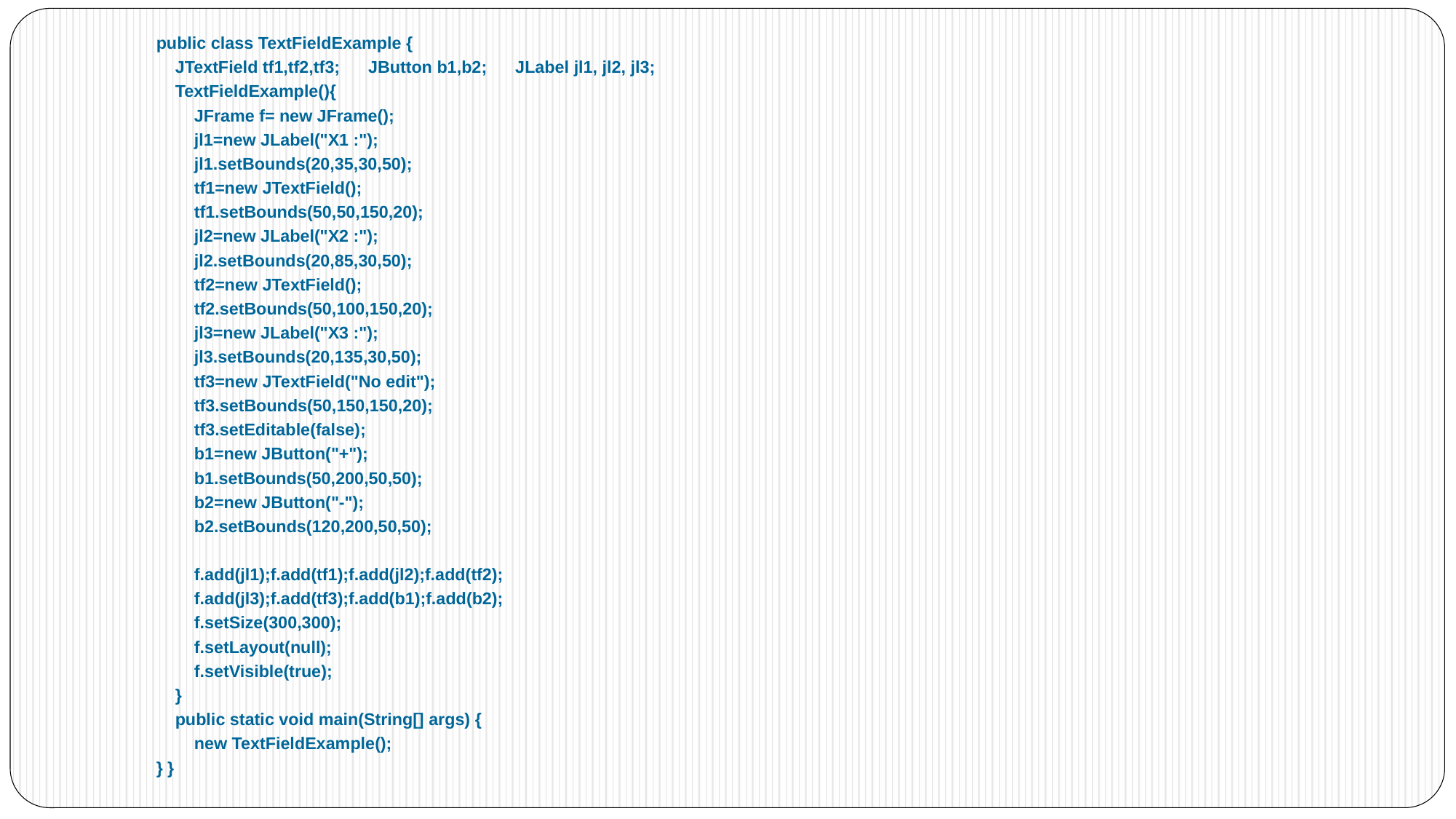

public class TextFieldExample {
    JTextField tf1,tf2,tf3;      JButton b1,b2;      JLabel jl1, jl2, jl3;
    TextFieldExample(){
        JFrame f= new JFrame();
        jl1=new JLabel("X1 :");
        jl1.setBounds(20,35,30,50);
        tf1=new JTextField();
        tf1.setBounds(50,50,150,20);
        jl2=new JLabel("X2 :");
        jl2.setBounds(20,85,30,50);
        tf2=new JTextField();
        tf2.setBounds(50,100,150,20);
        jl3=new JLabel("X3 :");
        jl3.setBounds(20,135,30,50);
        tf3=new JTextField("No edit");
        tf3.setBounds(50,150,150,20);
        tf3.setEditable(false);
        b1=new JButton("+");
        b1.setBounds(50,200,50,50);
        b2=new JButton("-");
        b2.setBounds(120,200,50,50);

        f.add(jl1);f.add(tf1);f.add(jl2);f.add(tf2);
        f.add(jl3);f.add(tf3);f.add(b1);f.add(b2);
        f.setSize(300,300);
        f.setLayout(null);
        f.setVisible(true);
    }
    public static void main(String[] args) {
        new TextFieldExample();
} }